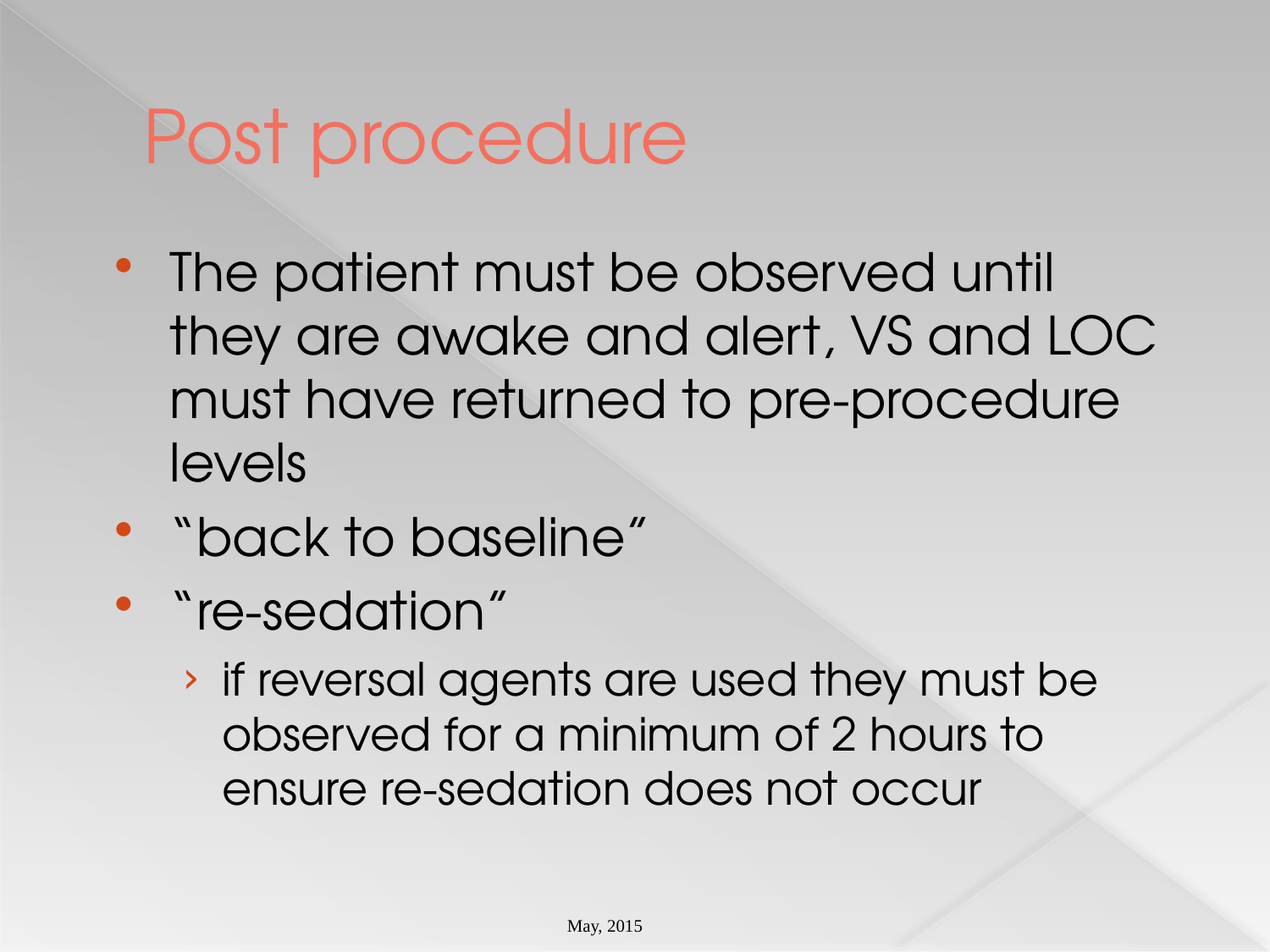

# Post procedure
The patient must be observed until they are awake and alert, VS and LOC must have returned to pre-procedure levels
“back to baseline”
“re-sedation”
if reversal agents are used they must be observed for a minimum of 2 hours to ensure re-sedation does not occur
May, 2015